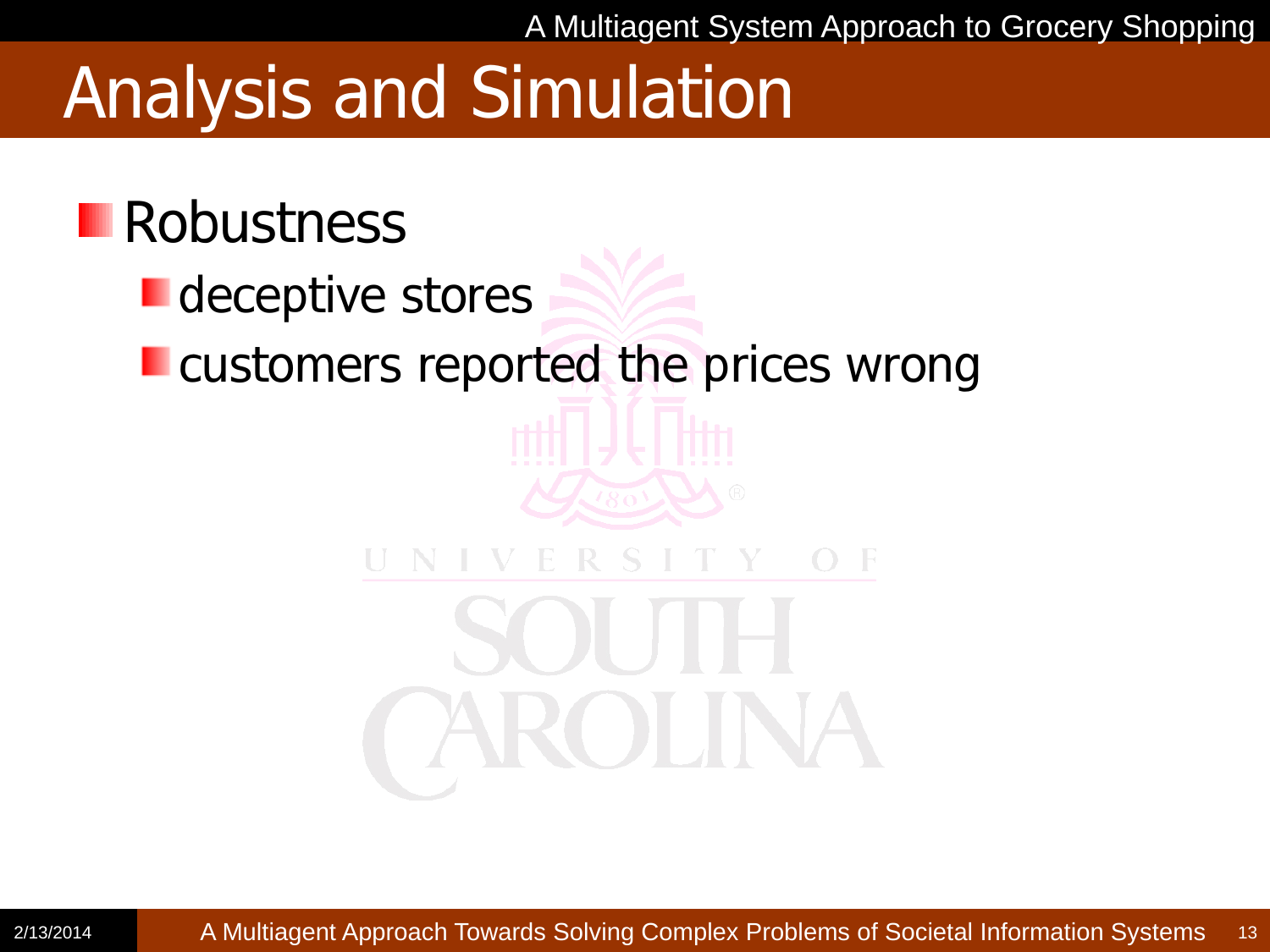

A Multiagent System Approach to Grocery Shopping
# Analysis and Simulation
Robustness
deceptive stores
customers reported the prices wrong

2/13/2014
13